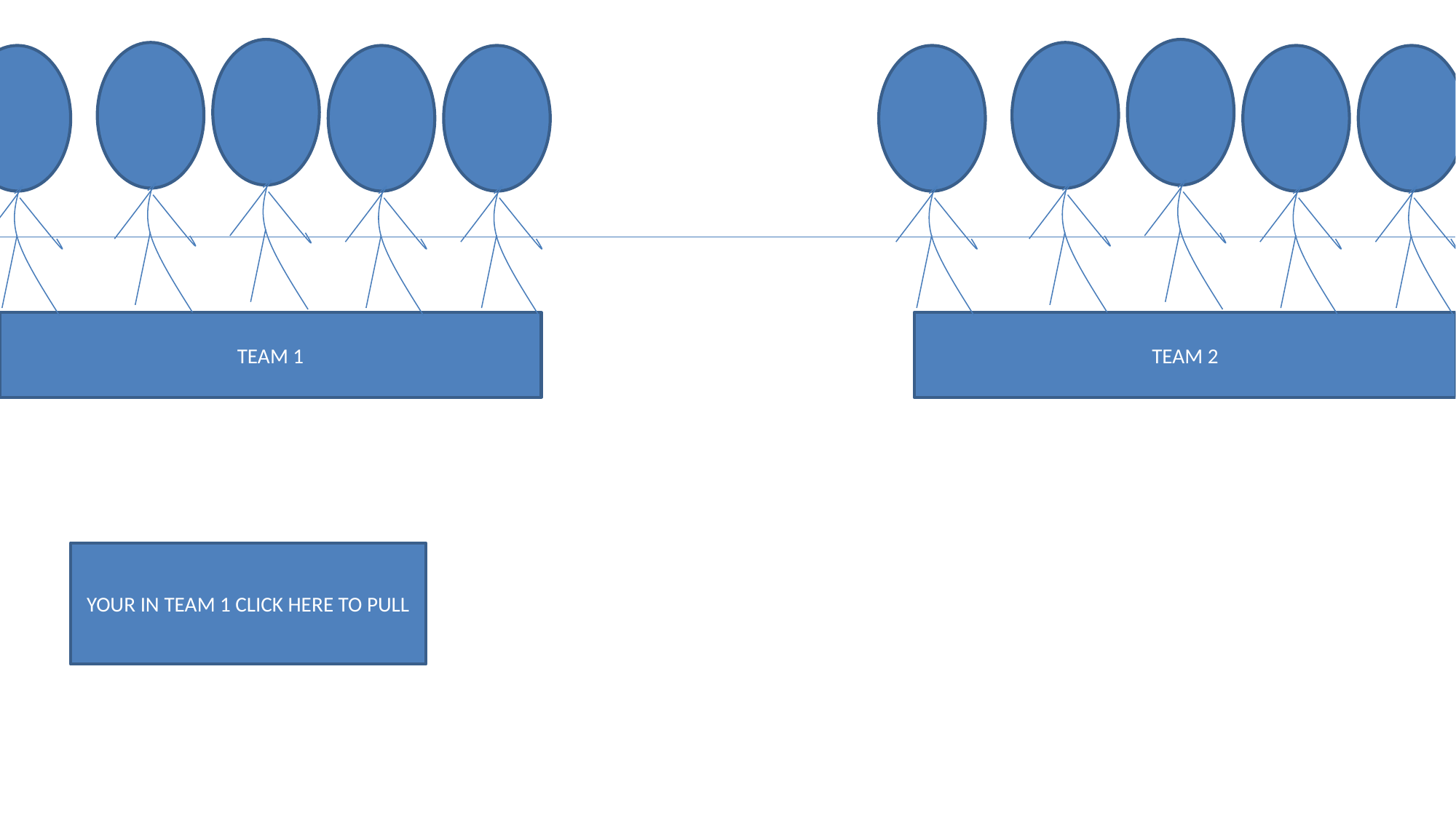

TEAM 1

TEAM 2

YOUR IN TEAM 1 CLICK HERE TO PULL